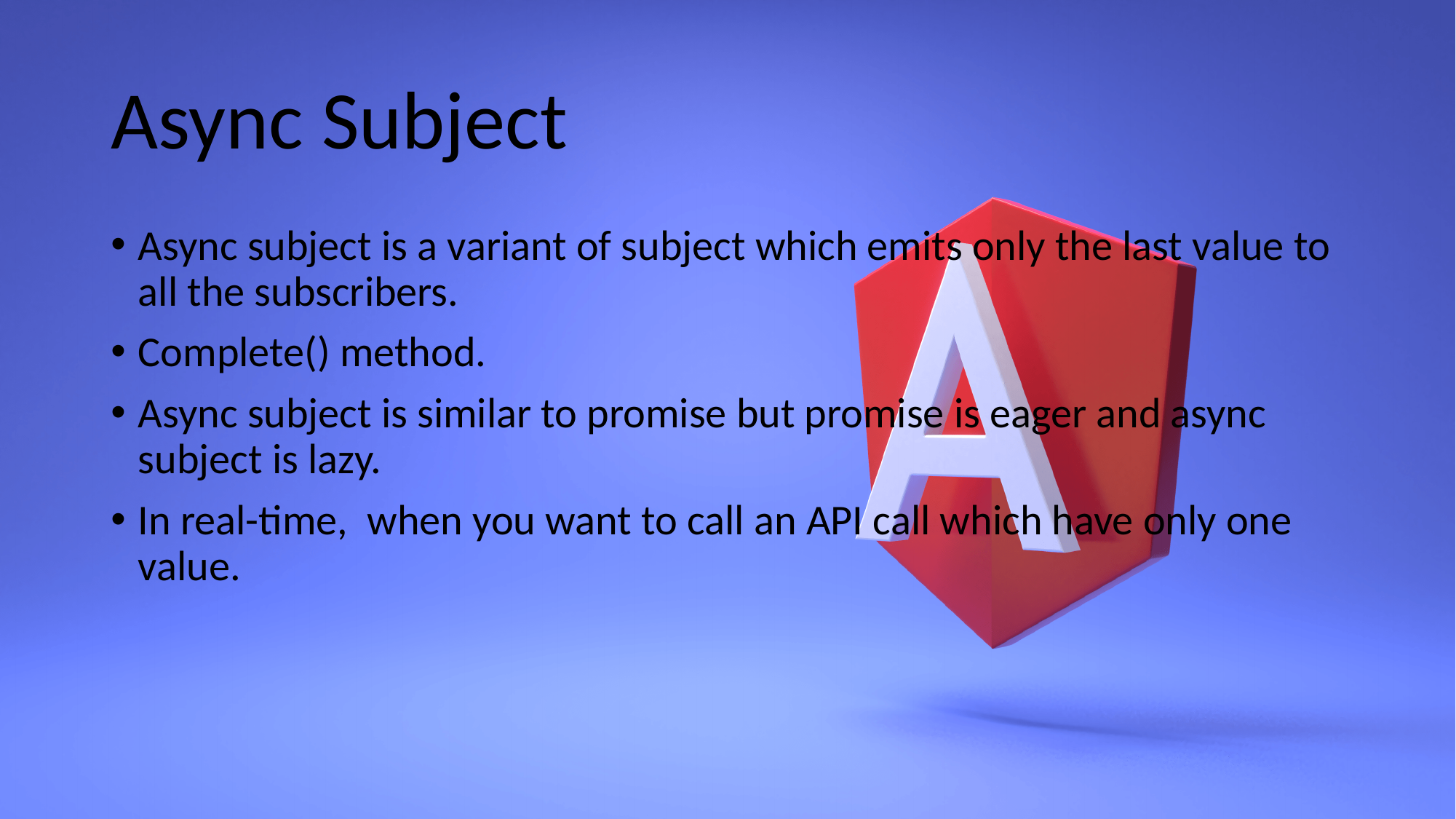

# Async Subject
Async subject is a variant of subject which emits only the last value to all the subscribers.
Complete() method.
Async subject is similar to promise but promise is eager and async subject is lazy.
In real-time,  when you want to call an API call which have only one value.